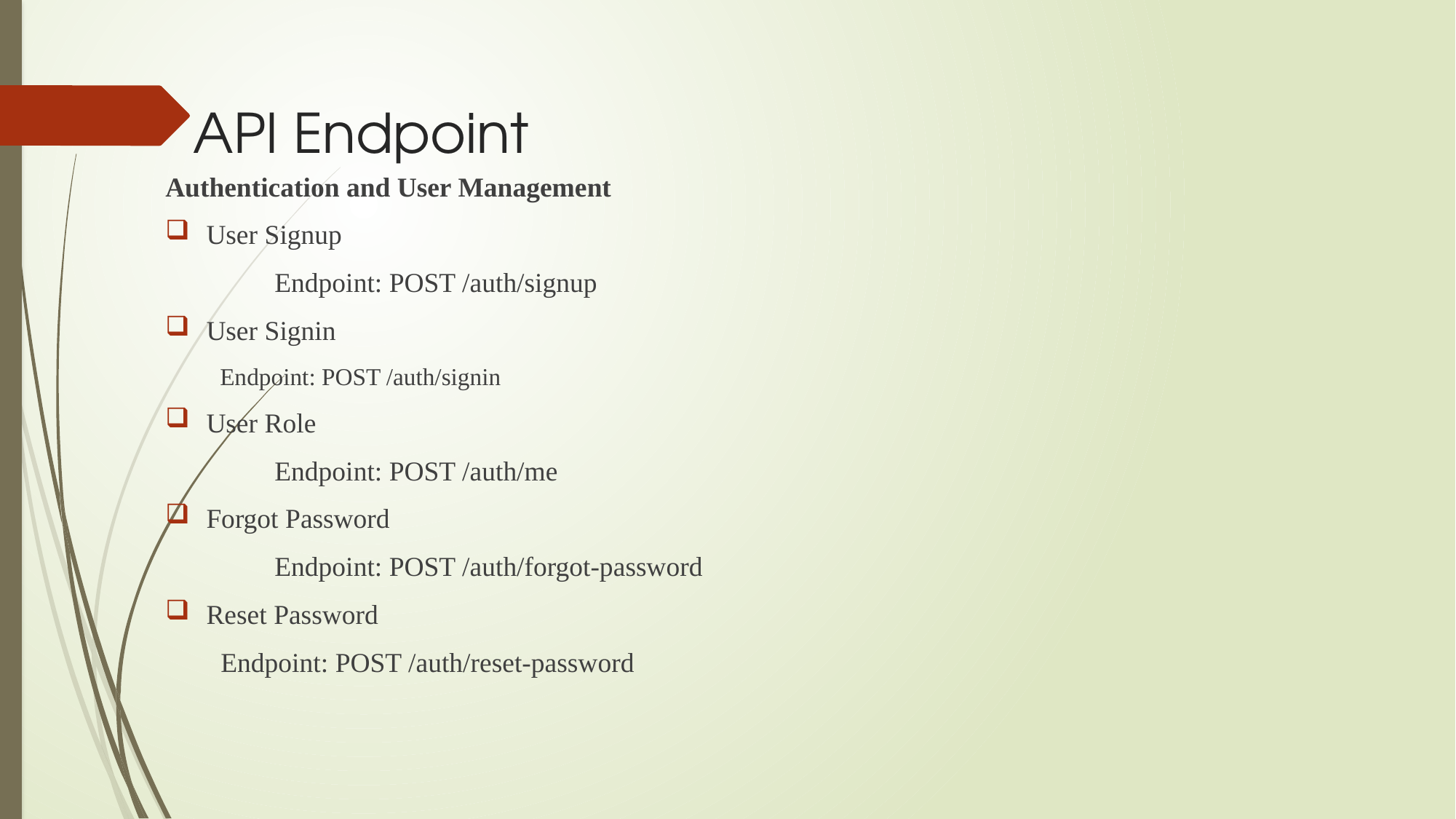

# API Endpoint
Authentication and User Management
User Signup
	Endpoint: POST /auth/signup
User Signin
Endpoint: POST /auth/signin
User Role
	Endpoint: POST /auth/me
Forgot Password
	Endpoint: POST /auth/forgot-password
Reset Password
        Endpoint: POST /auth/reset-password